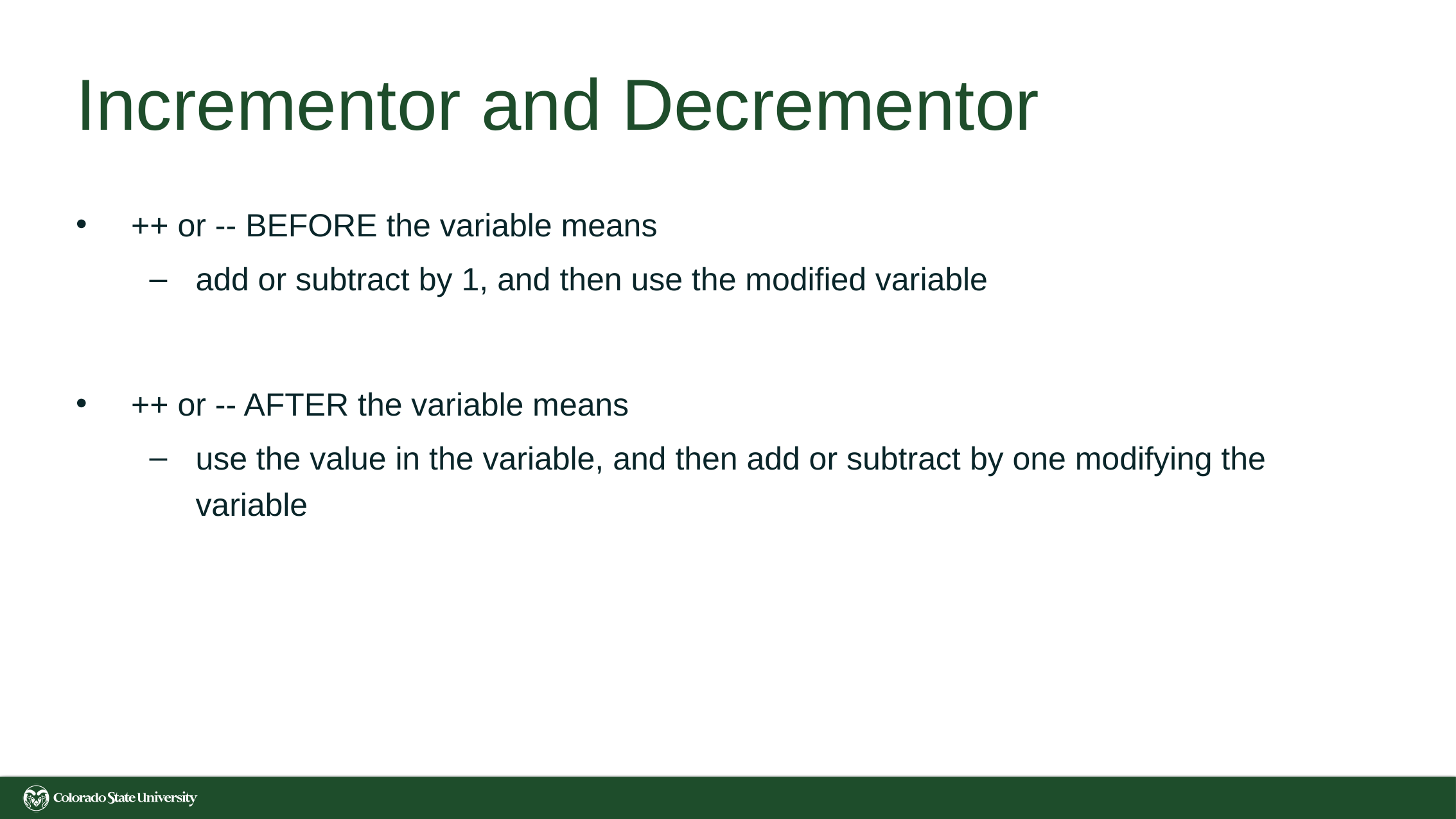

# Incrementor and Decrementor
++ or -- BEFORE the variable means
add or subtract by 1, and then use the modified variable

++ or -- AFTER the variable means
use the value in the variable, and then add or subtract by one modifying the variable